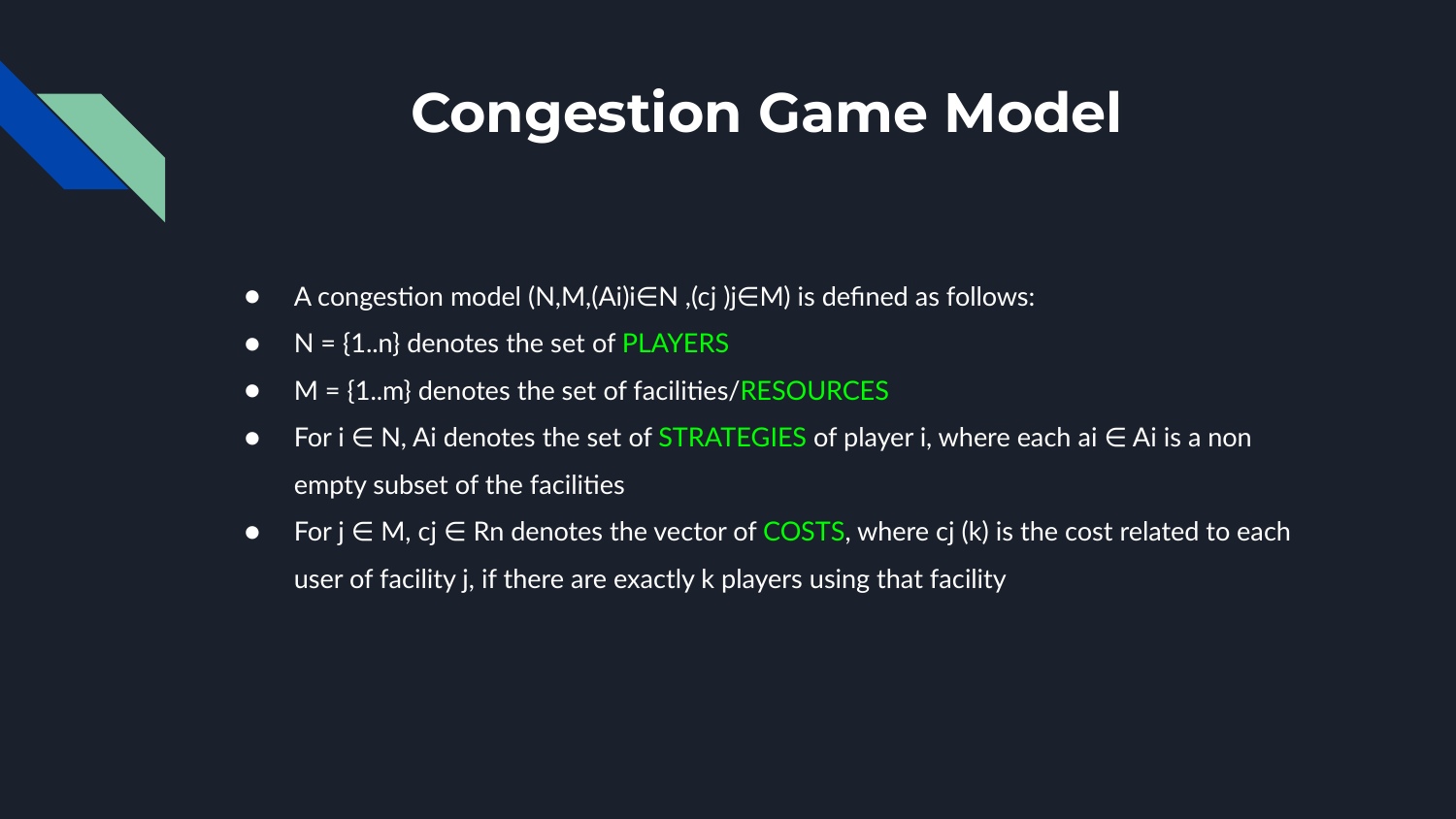

# Congestion Game Model
A congestion model (N,M,(Ai)i∈N ,(cj )j∈M) is defined as follows:
N = {1..n} denotes the set of PLAYERS
M = {1..m} denotes the set of facilities/RESOURCES
For i ∈ N, Ai denotes the set of STRATEGIES of player i, where each ai ∈ Ai is a non empty subset of the facilities
For j ∈ M, cj ∈ Rn denotes the vector of COSTS, where cj (k) is the cost related to each user of facility j, if there are exactly k players using that facility